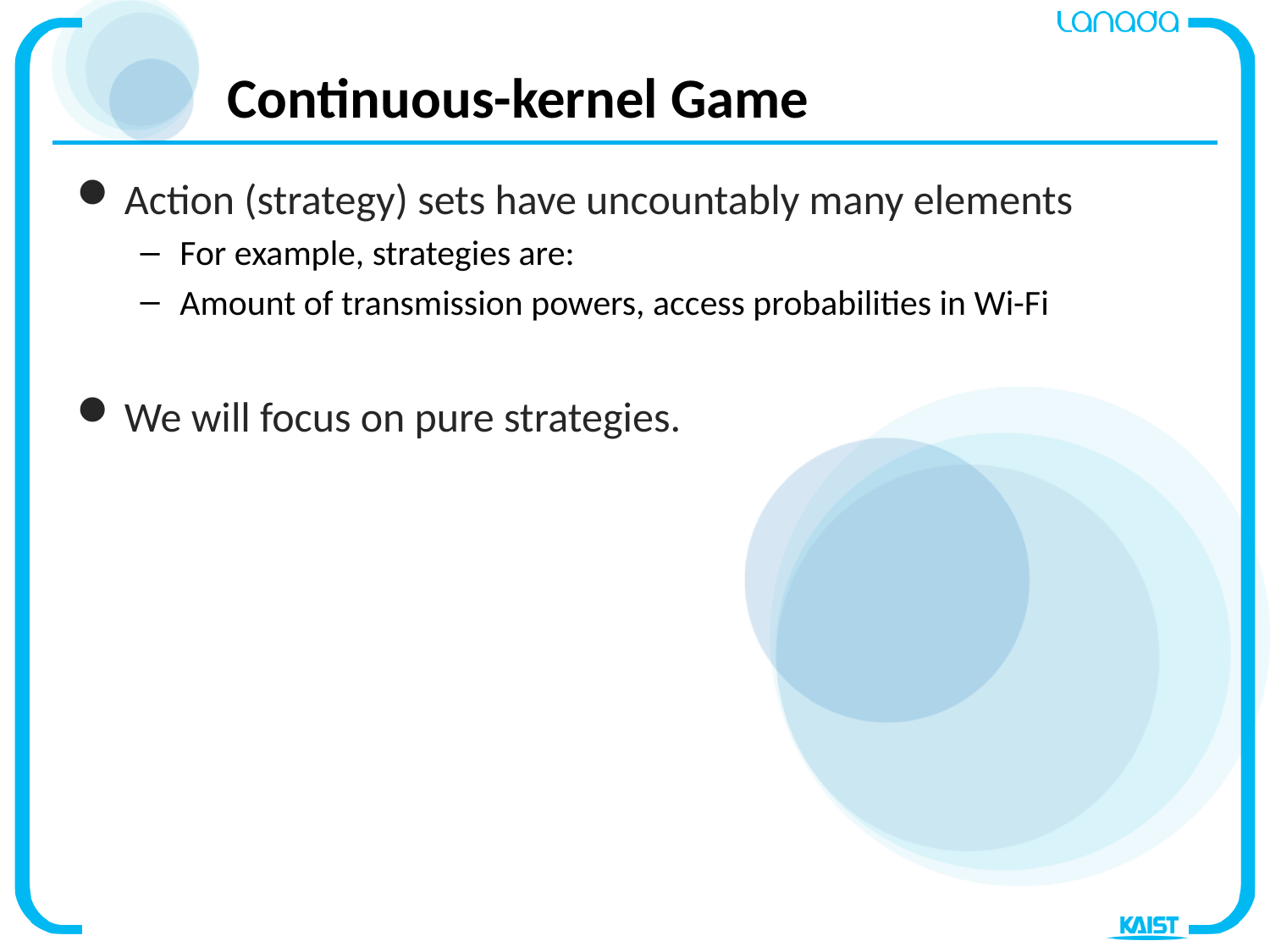

# Continuous-kernel Game
Action (strategy) sets have uncountably many elements
For example, strategies are:
Amount of transmission powers, access probabilities in Wi-Fi

We will focus on pure strategies.